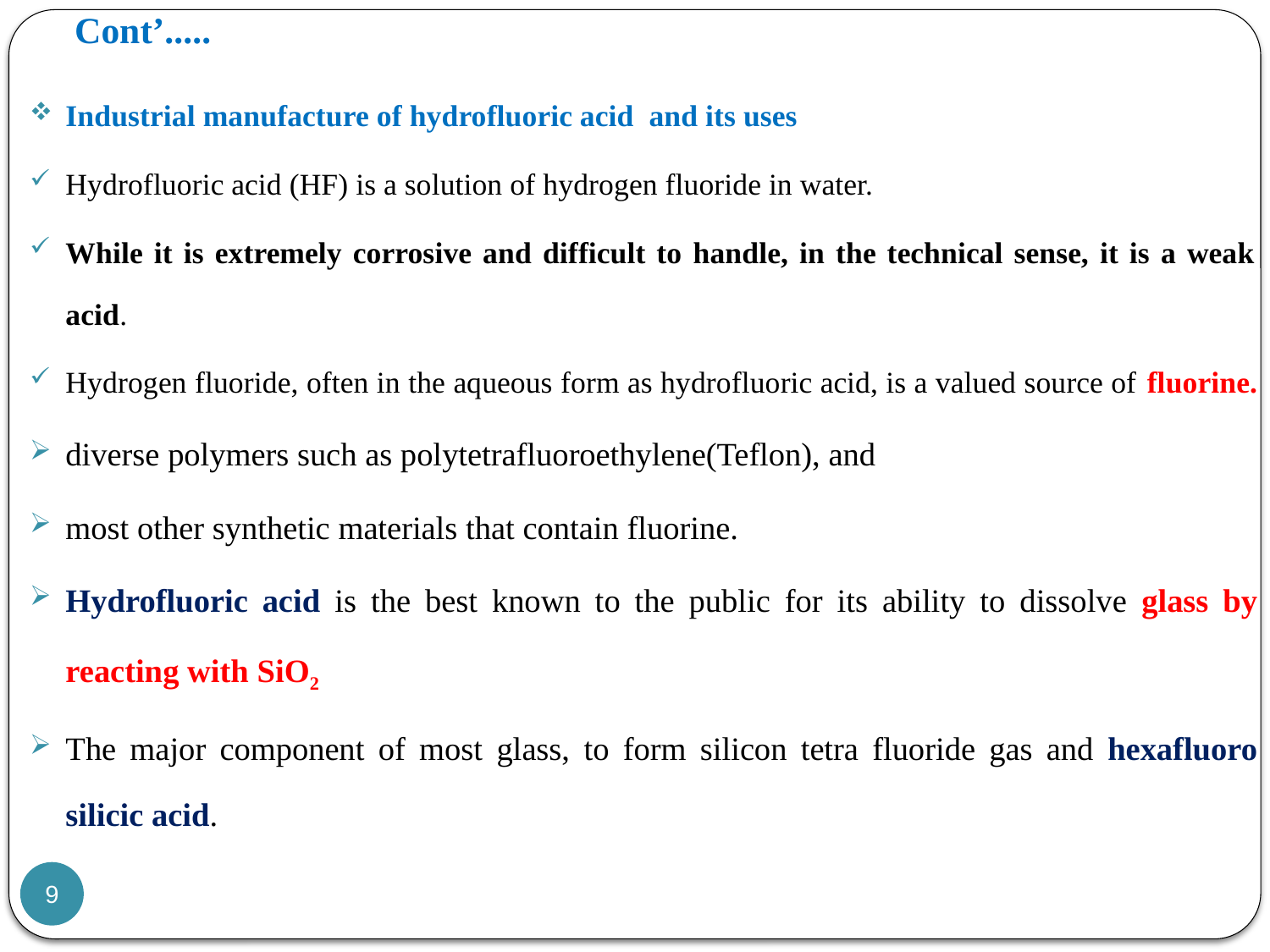

# Cont’.....
Industrial manufacture of hydrofluoric acid  and its uses
Hydrofluoric acid (HF) is a solution of hydrogen fluoride in water.
While it is extremely corrosive and difficult to handle, in the technical sense, it is a weak acid.
Hydrogen fluoride, often in the aqueous form as hydrofluoric acid, is a valued source of fluorine.
diverse polymers such as polytetrafluoroethylene(Teflon), and
most other synthetic materials that contain fluorine.
Hydrofluoric acid is the best known to the public for its ability to dissolve glass by reacting with SiO2
The major component of most glass, to form silicon tetra fluoride gas and hexafluoro silicic acid.

9